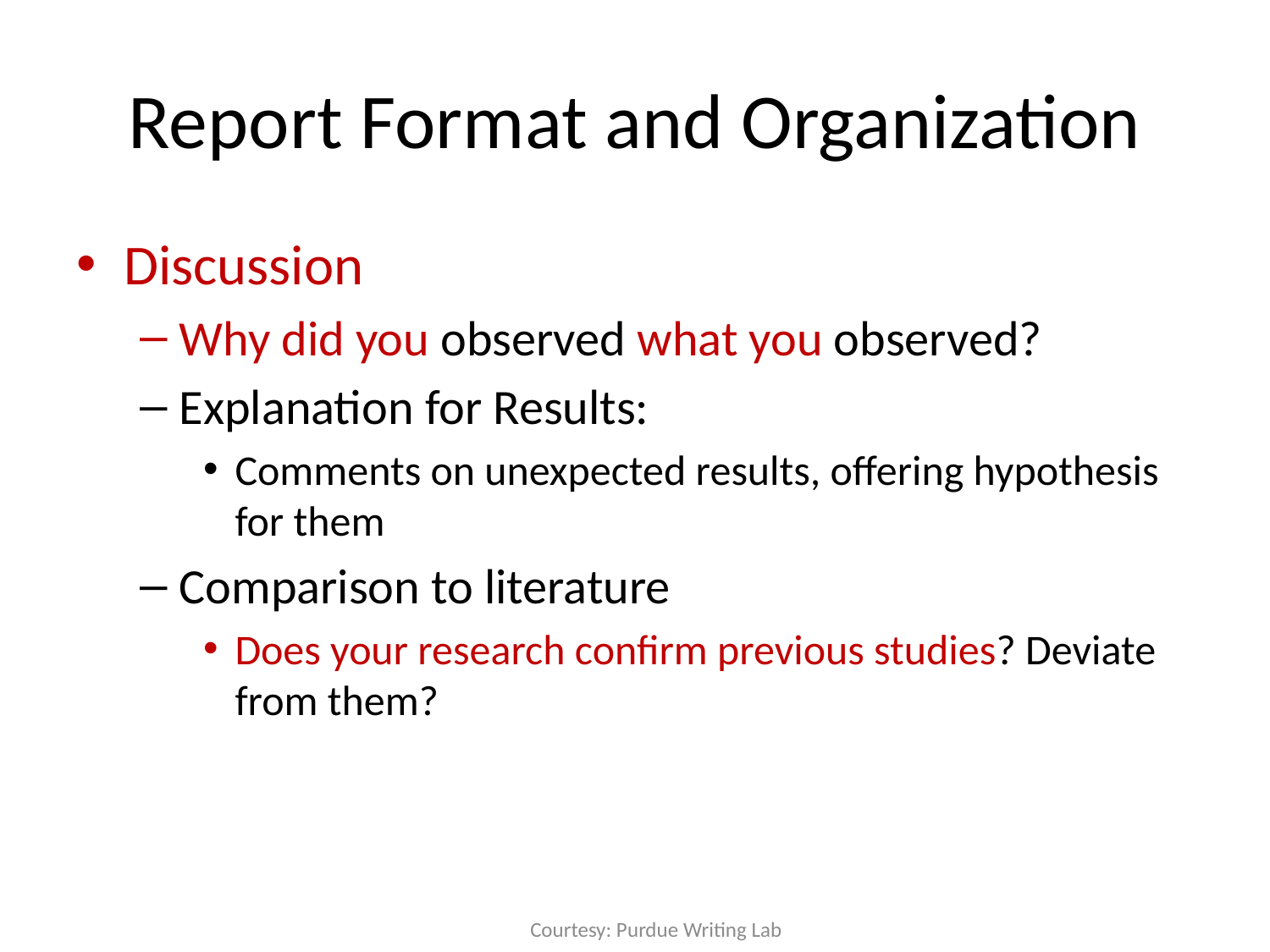

# Report Format and Organization
Discussion
Why did you observed what you observed?
Explanation for Results:
Comments on unexpected results, offering hypothesis for them
Comparison to literature
Does your research confirm previous studies? Deviate from them?

Courtesy: Purdue Writing Lab